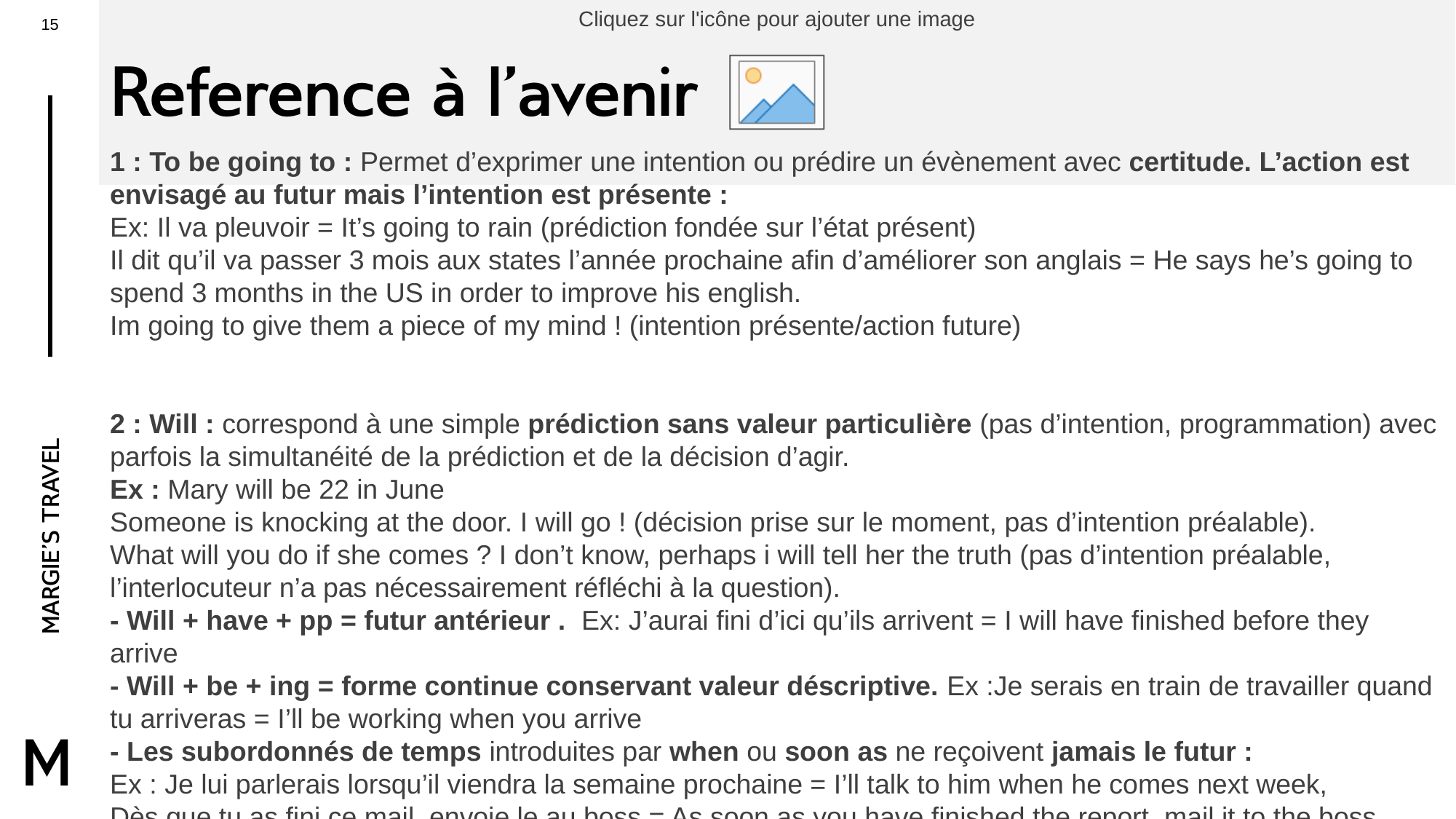

# Reference à l’avenir
1 : To be going to : Permet d’exprimer une intention ou prédire un évènement avec certitude. L’action est envisagé au futur mais l’intention est présente :
Ex: Il va pleuvoir = It’s going to rain (prédiction fondée sur l’état présent)
Il dit qu’il va passer 3 mois aux states l’année prochaine afin d’améliorer son anglais = He says he’s going to spend 3 months in the US in order to improve his english.
Im going to give them a piece of my mind ! (intention présente/action future)

2 : Will : correspond à une simple prédiction sans valeur particulière (pas d’intention, programmation) avec parfois la simultanéité de la prédiction et de la décision d’agir.
Ex : Mary will be 22 in June
Someone is knocking at the door. I will go ! (décision prise sur le moment, pas d’intention préalable).
What will you do if she comes ? I don’t know, perhaps i will tell her the truth (pas d’intention préalable, l’interlocuteur n’a pas nécessairement réfléchi à la question).
- Will + have + pp = futur antérieur .  Ex: J’aurai fini d’ici qu’ils arrivent = I will have finished before they arrive
- Will + be + ing = forme continue conservant valeur déscriptive. Ex :Je serais en train de travailler quand tu arriveras = I’ll be working when you arrive
- Les subordonnés de temps introduites par when ou soon as ne reçoivent jamais le futur :
Ex : Je lui parlerais lorsqu’il viendra la semaine prochaine = I’ll talk to him when he comes next week,
Dès que tu as fini ce mail, envoie le au boss = As soon as you have finished the report, mail it to the boss.